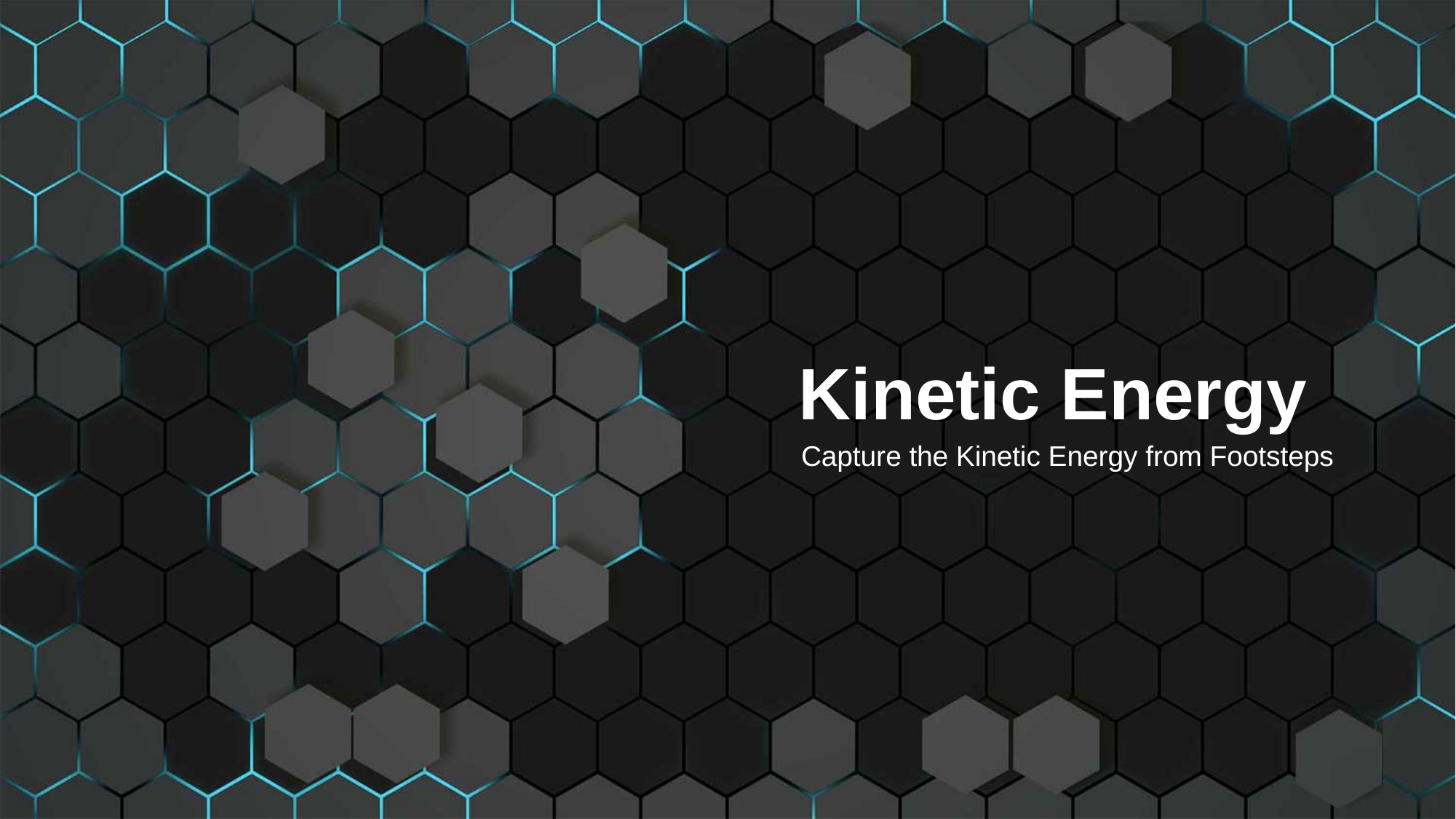

Kinetic Energy
Capture the Kinetic Energy from Footsteps